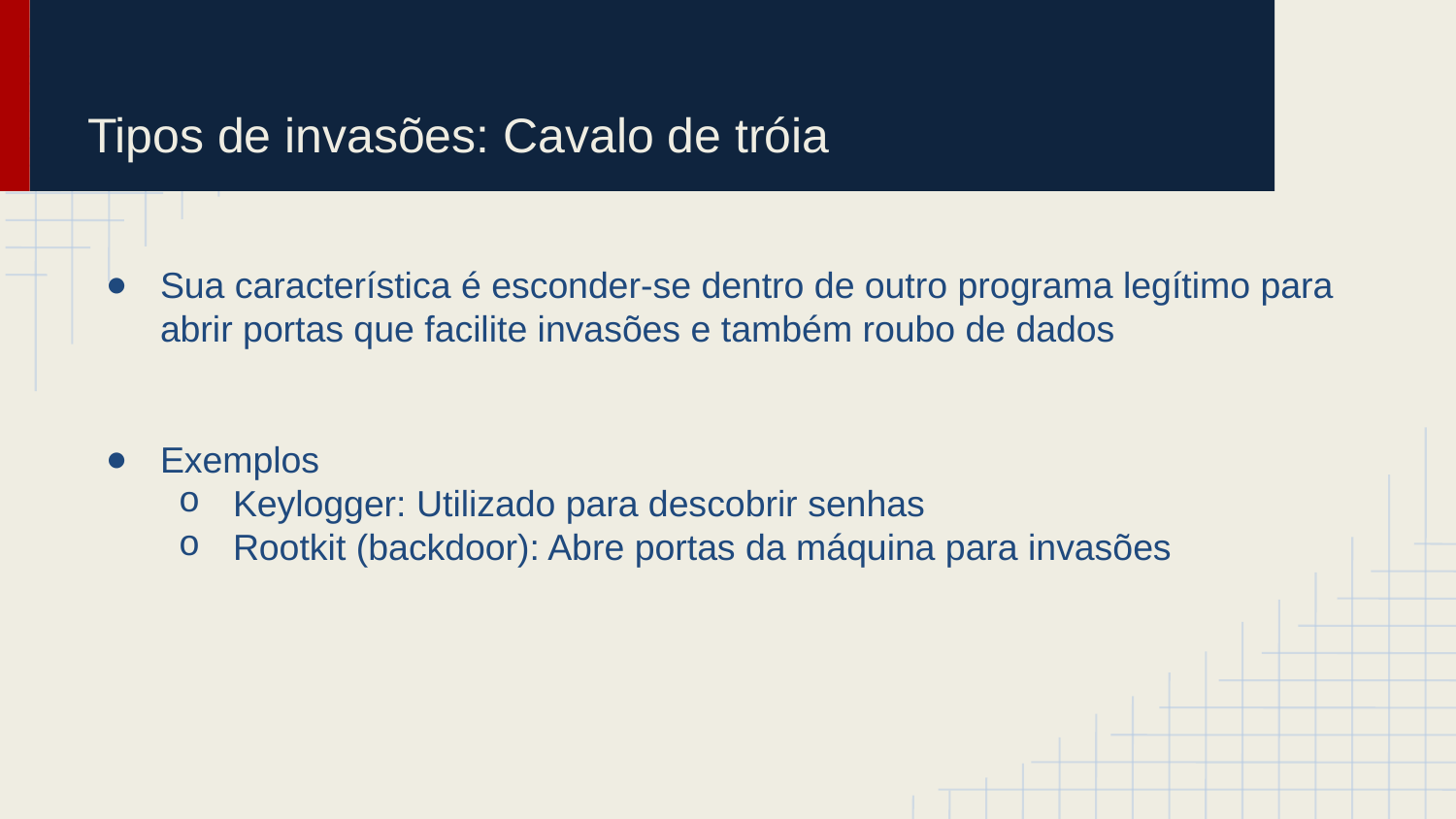

# Tipos de invasões: Cavalo de tróia

Sua característica é esconder-se dentro de outro programa legítimo para abrir portas que facilite invasões e também roubo de dados

Exemplos
Keylogger: Utilizado para descobrir senhas
Rootkit (backdoor): Abre portas da máquina para invasões